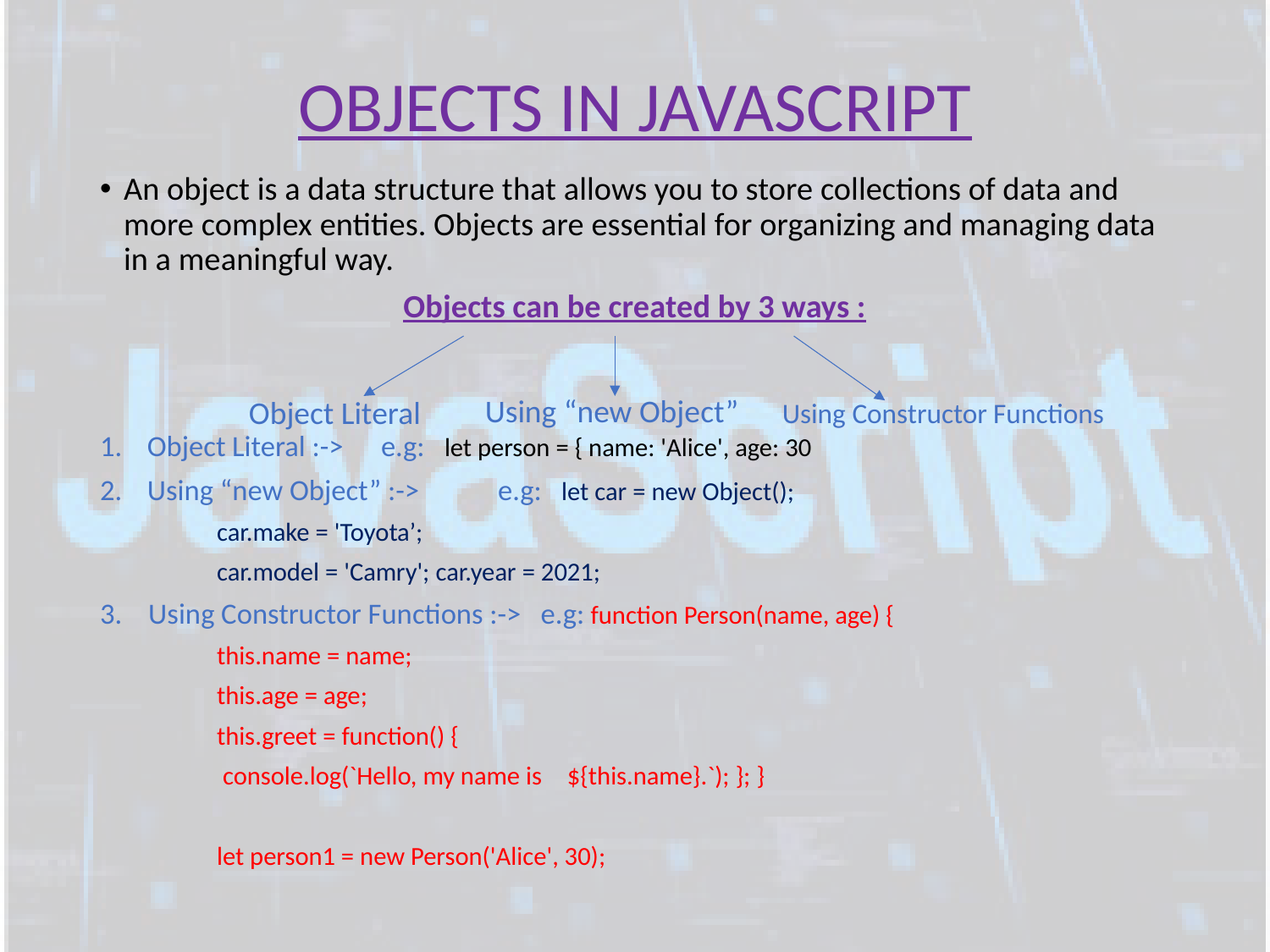

# OBJECTS IN JAVASCRIPT
An object is a data structure that allows you to store collections of data and more complex entities. Objects are essential for organizing and managing data in a meaningful way.
Objects can be created by 3 ways :

Object Literal :->  		e.g:   let person = { name: 'Alice', age: 30
Using “new Object” :-> 	e.g:   let car = new Object();
					car.make = 'Toyota’;
					car.model = 'Camry'; car.year = 2021;
3.    Using Constructor Functions :->   e.g: function Person(name, age) {
						this.name = name;
						this.age = age;
						this.greet = function() {
						 console.log(`Hello, my name is 										${this.name}.`); }; }

						let person1 = new Person('Alice', 30);

Using “new Object”
 Object Literal
Using Constructor Functions